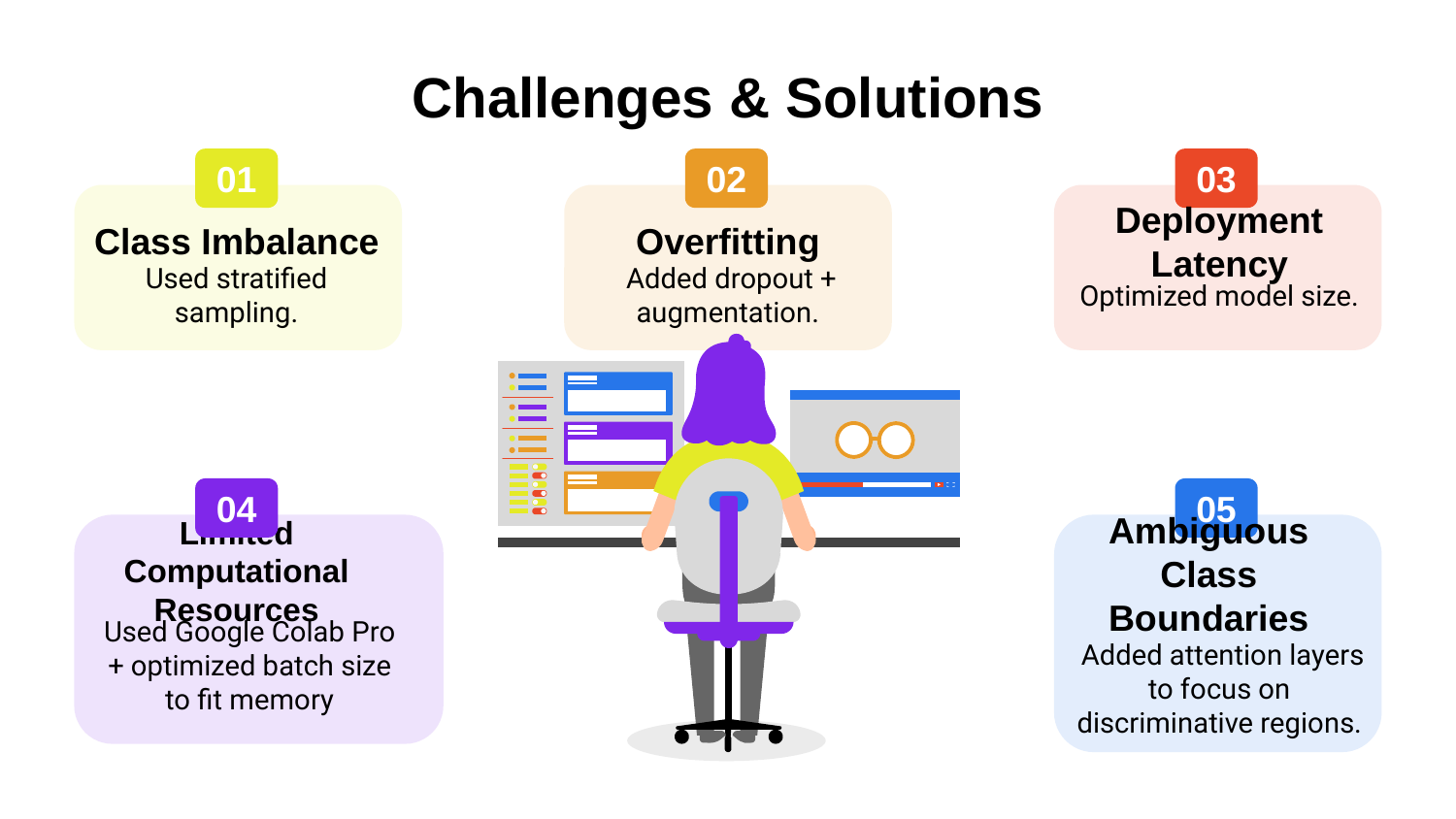

# Challenges & Solutions
01
Class Imbalance
Used stratified sampling.
02
Overfitting
 Added dropout + augmentation.
03
Deployment Latency
Optimized model size.

04
Limited Computational Resources
Used Google Colab Pro + optimized batch size to fit memory
05
Ambiguous Class Boundaries
 Added attention layers to focus on discriminative regions.